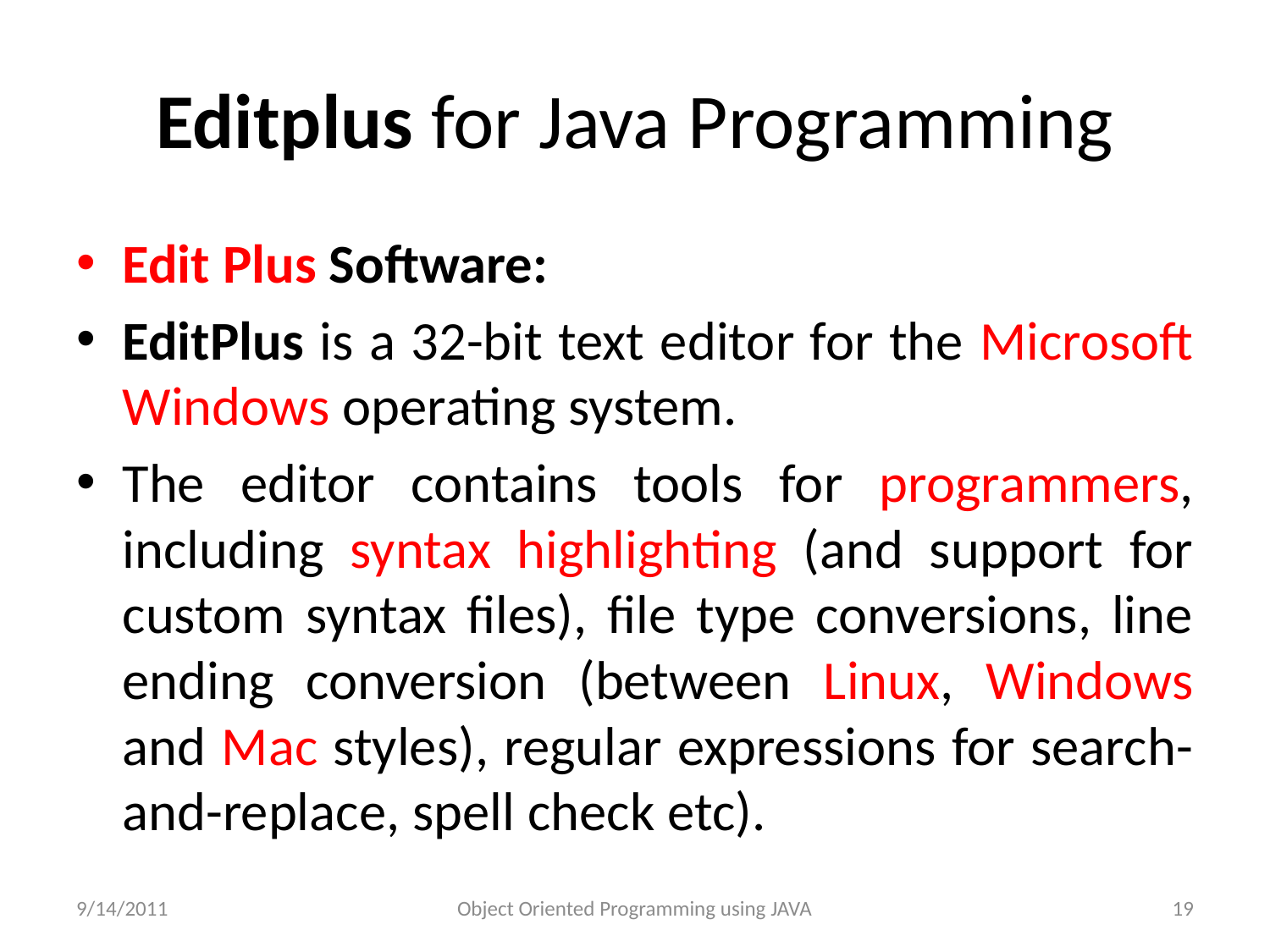

# Editplus for Java Programming
Edit Plus Software:
EditPlus is a 32-bit text editor for the Microsoft Windows operating system.
The editor contains tools for programmers, including syntax highlighting (and support for custom syntax files), file type conversions, line ending conversion (between Linux, Windows and Mac styles), regular expressions for search-and-replace, spell check etc).
9/14/2011
Object Oriented Programming using JAVA
19